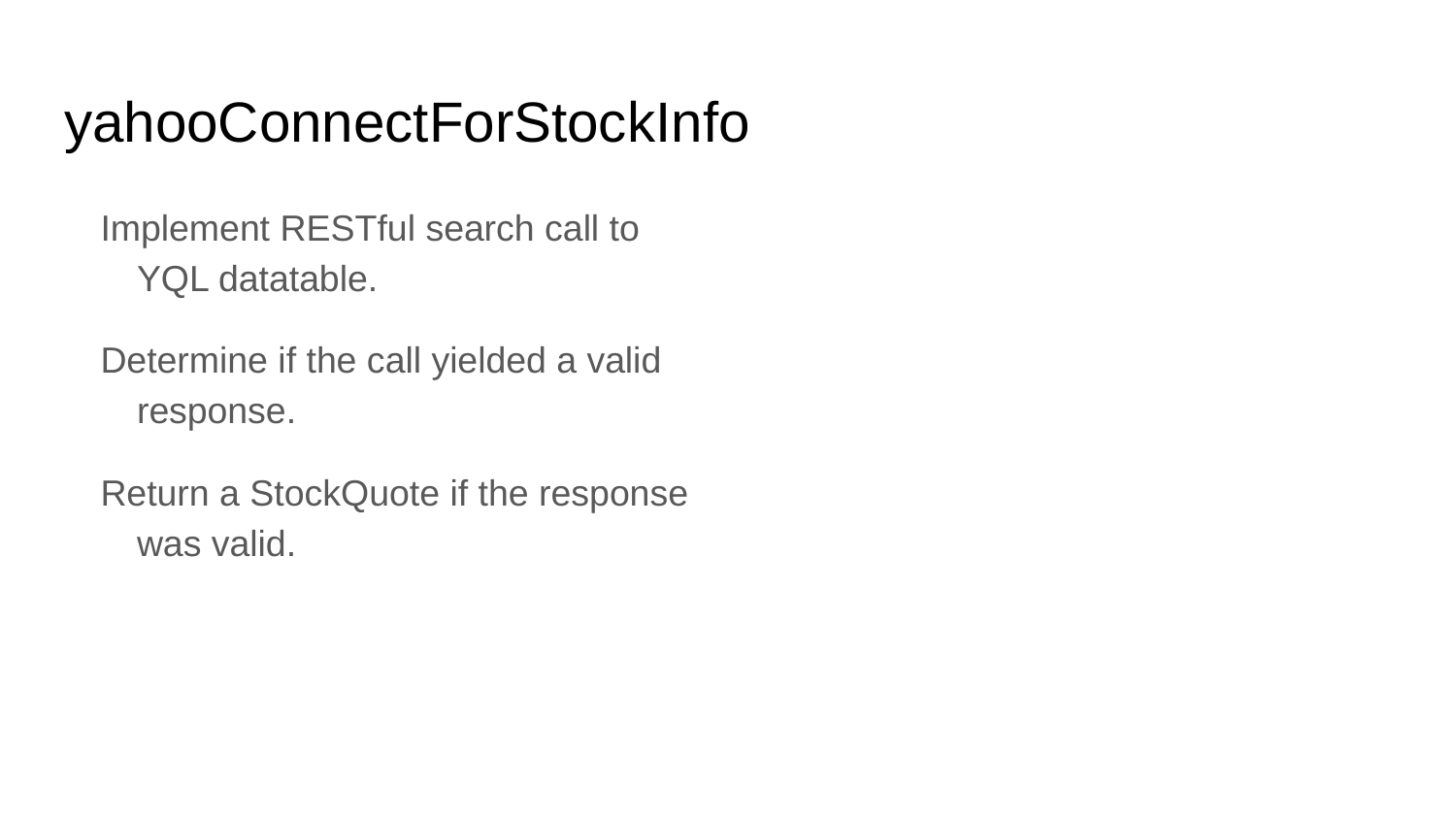

# yahooConnectForStockInfo
Implement RESTful search call to YQL datatable.
Determine if the call yielded a valid response.
Return a StockQuote if the response was valid.